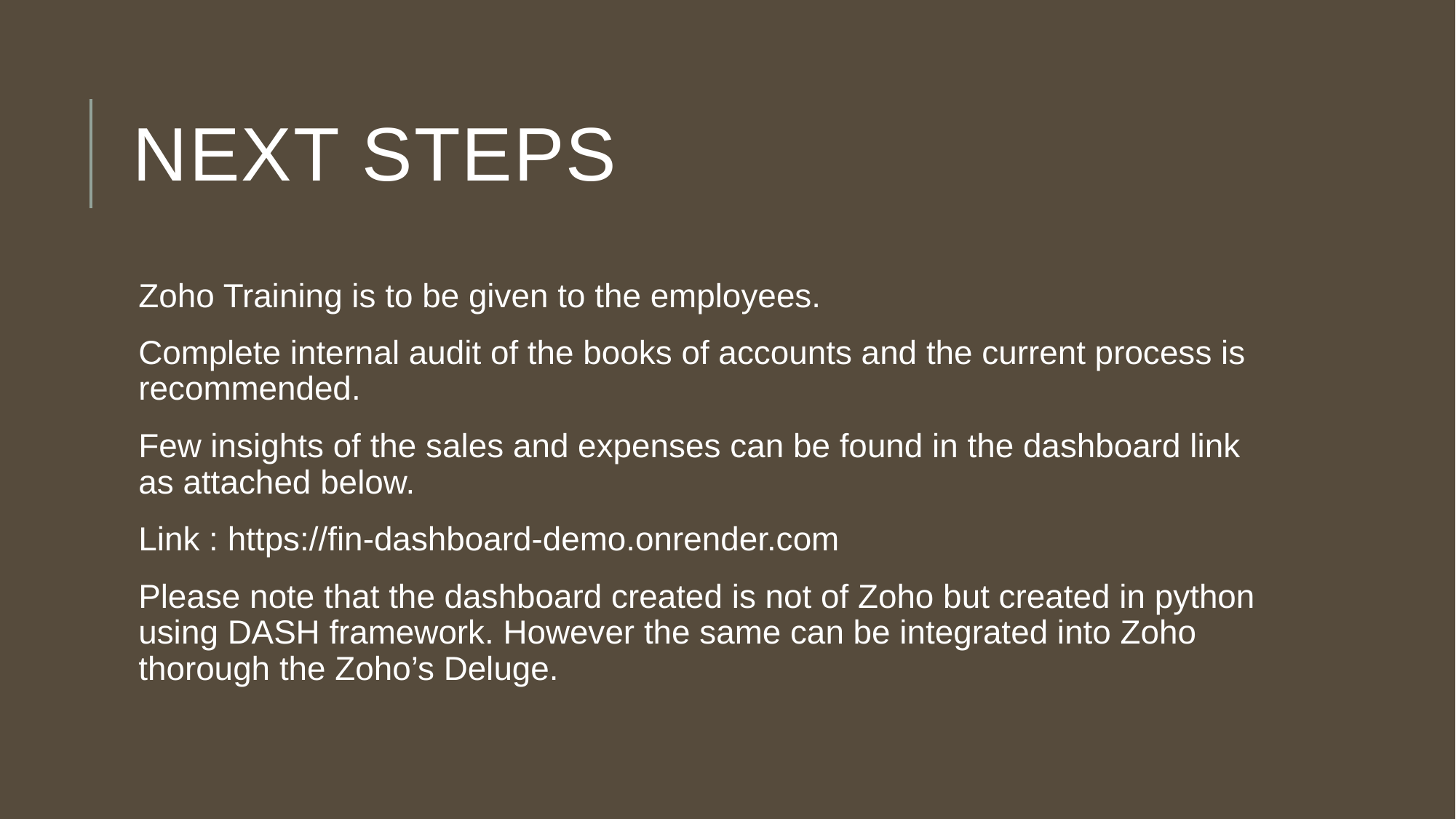

# Next Steps
Zoho Training is to be given to the employees.
Complete internal audit of the books of accounts and the current process is recommended.
Few insights of the sales and expenses can be found in the dashboard link as attached below.
Link : https://fin-dashboard-demo.onrender.com
Please note that the dashboard created is not of Zoho but created in python using DASH framework. However the same can be integrated into Zoho thorough the Zoho’s Deluge.